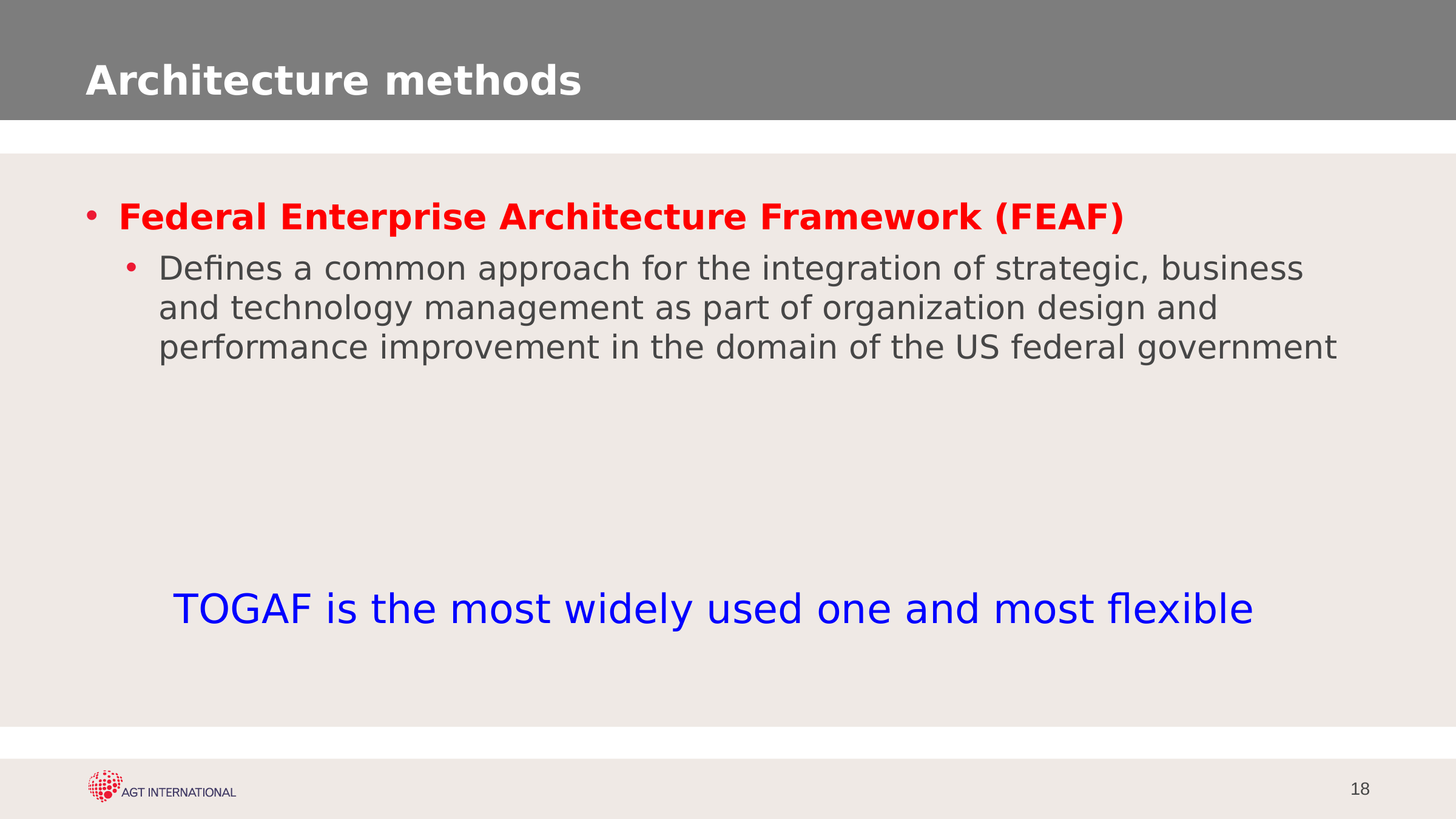

# Architecture methods
Federal Enterprise Architecture Framework (FEAF)
Defines a common approach for the integration of strategic, business and technology management as part of organization design and performance improvement in the domain of the US federal government
TOGAF is the most widely used one and most flexible